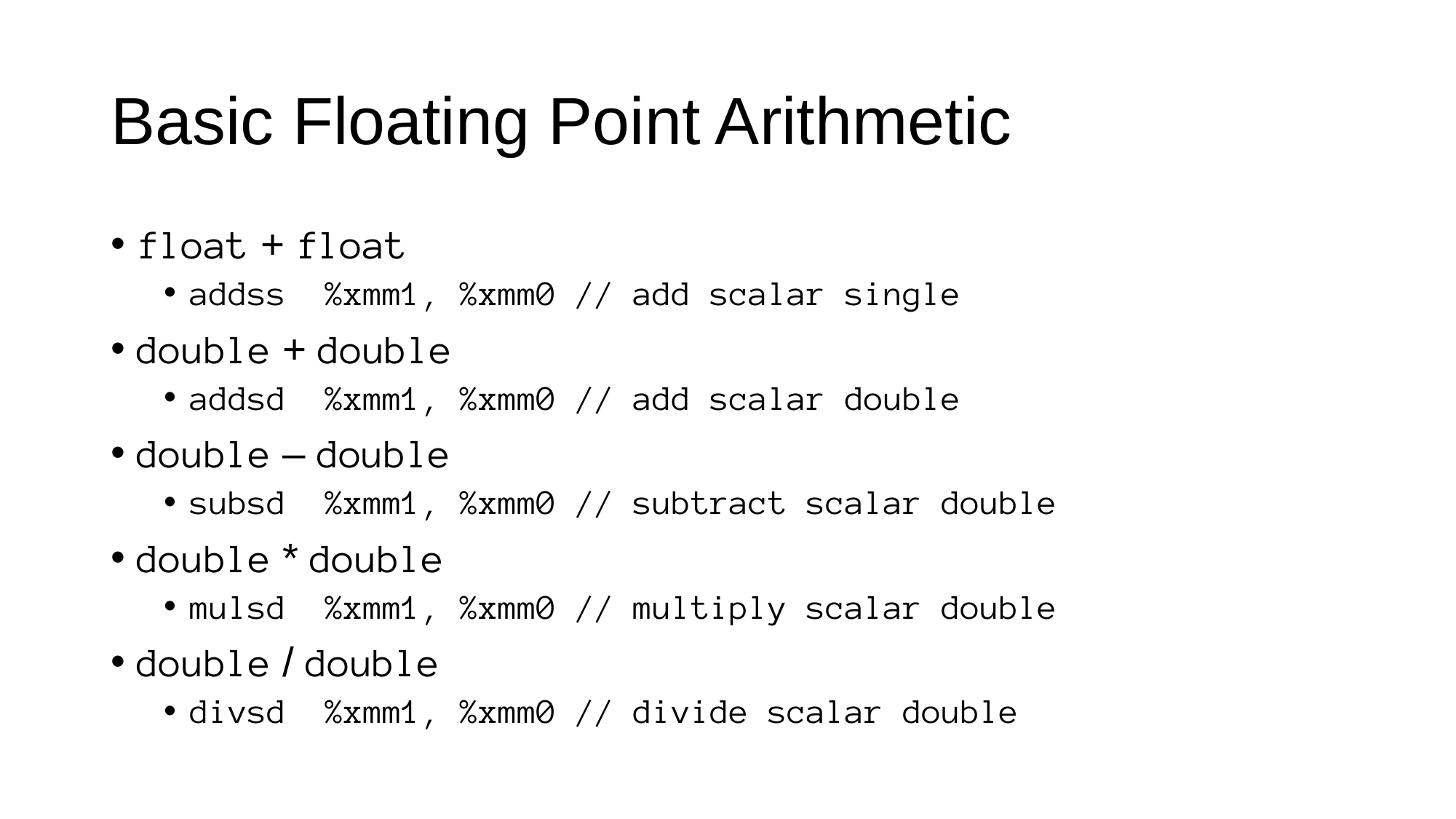

# Basic Floating Point Arithmetic
float + float
addss  %xmm1, %xmm0 // add scalar single
double + double
addsd  %xmm1, %xmm0 // add scalar double
double – double
subsd  %xmm1, %xmm0 // subtract scalar double
double * double
mulsd  %xmm1, %xmm0 // multiply scalar double
double / double
divsd  %xmm1, %xmm0 // divide scalar double